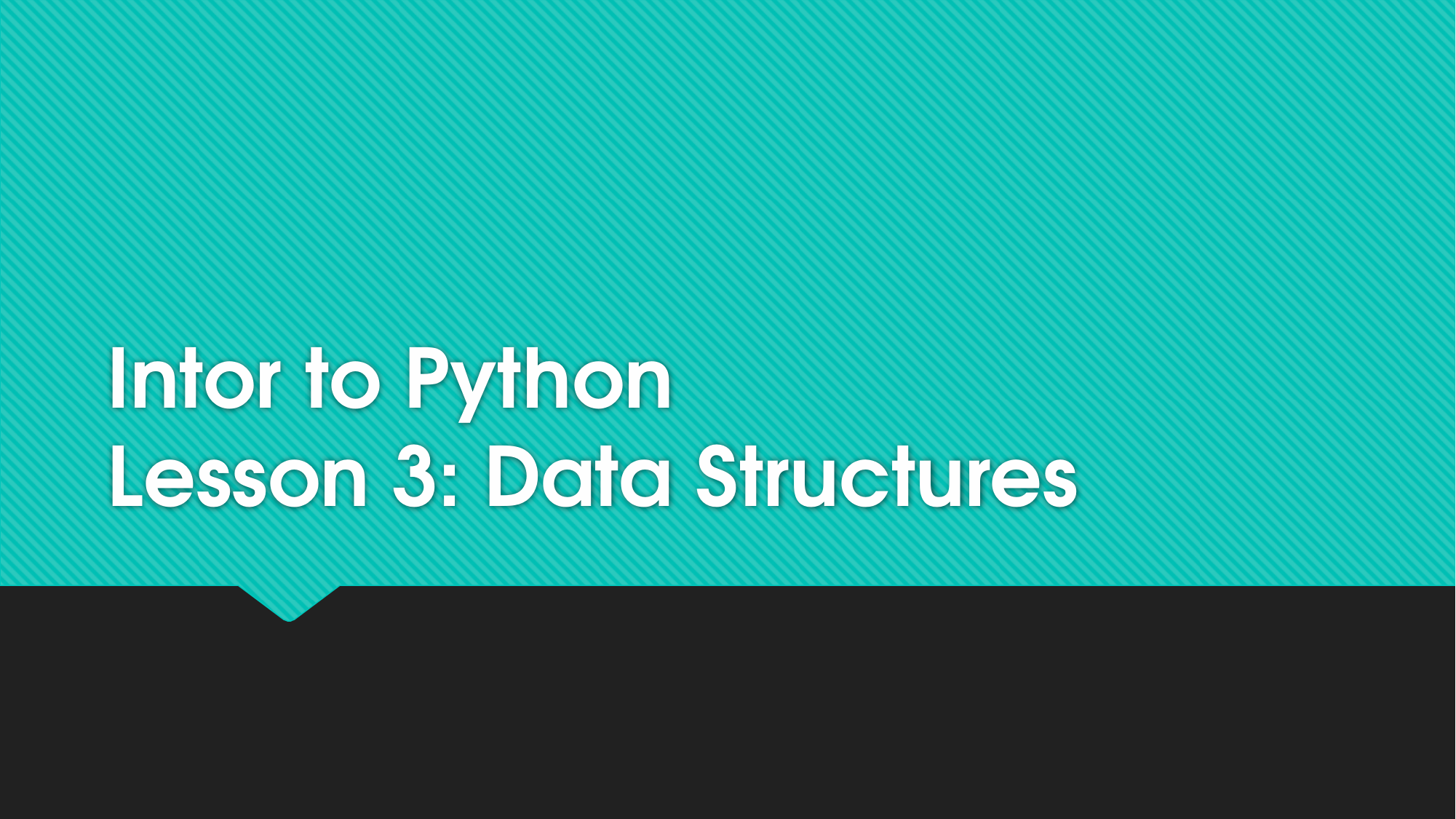

# Intor to Python Lesson 3: Data Structures